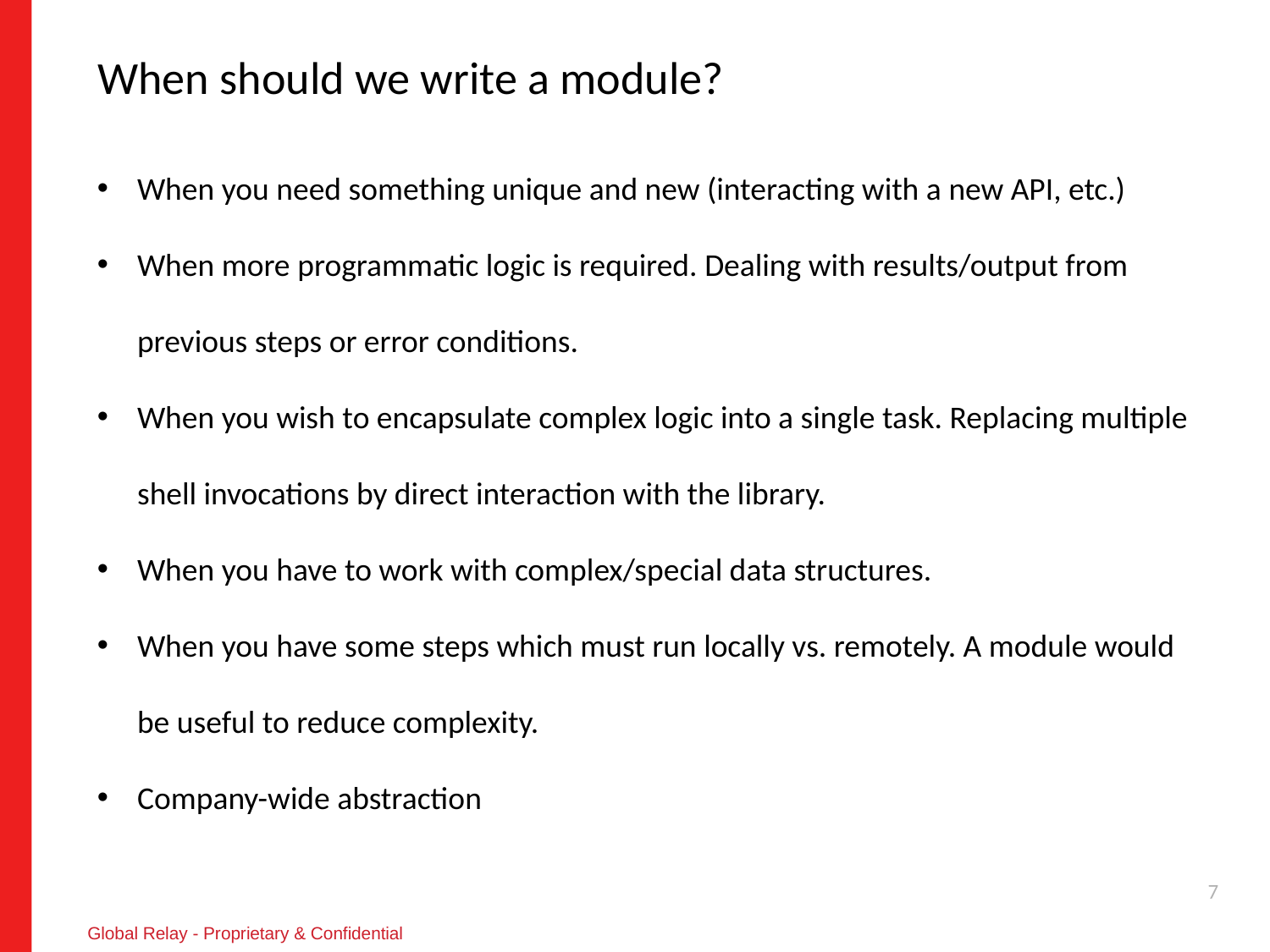

# When should we write a module?
When you need something unique and new (interacting with a new API, etc.)
When more programmatic logic is required. Dealing with results/output from previous steps or error conditions.
When you wish to encapsulate complex logic into a single task. Replacing multiple shell invocations by direct interaction with the library.
When you have to work with complex/special data structures.
When you have some steps which must run locally vs. remotely. A module would be useful to reduce complexity.
Company-wide abstraction
7